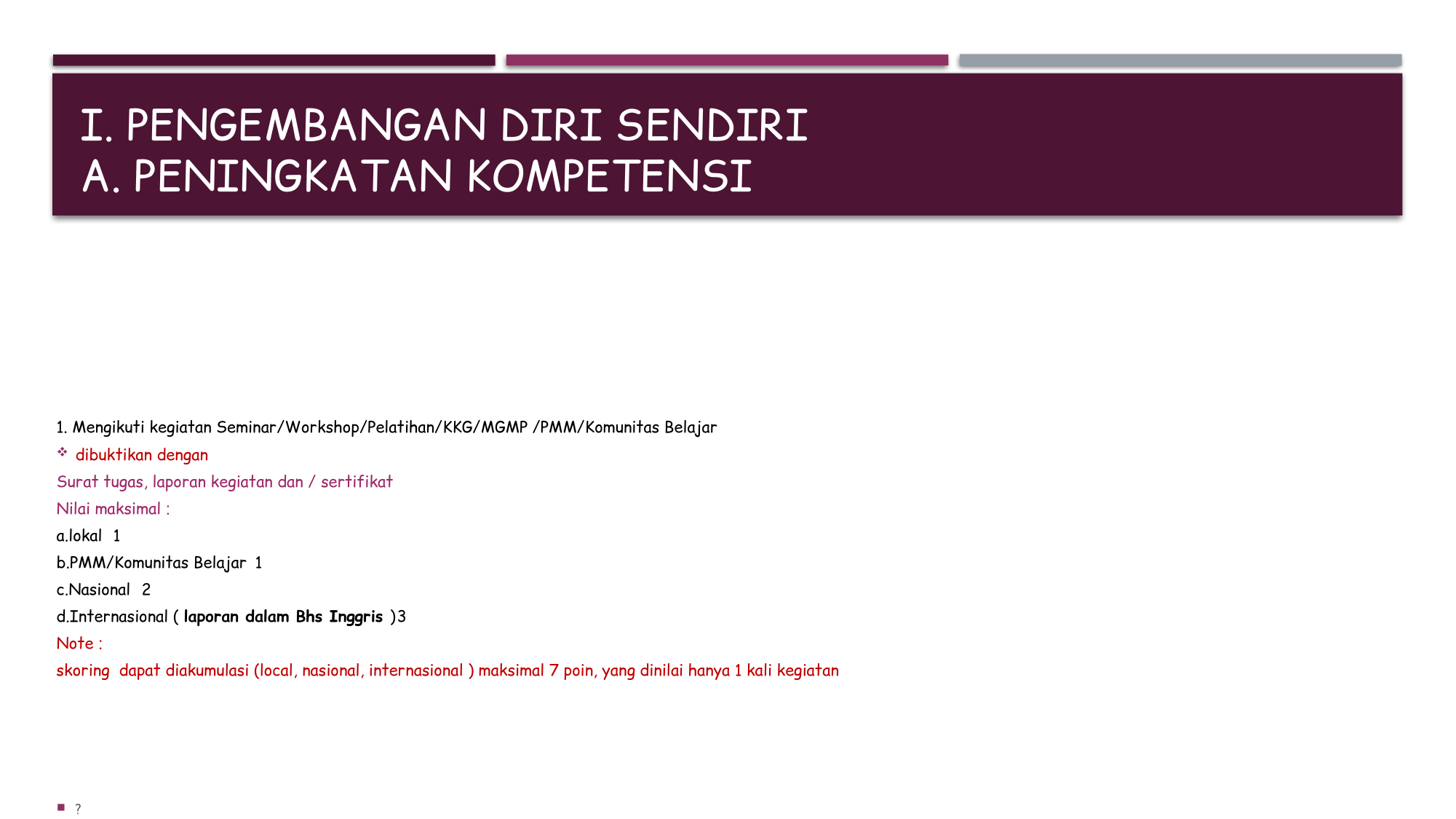

# i. PENGEMBANGAN DIRI SENDIRI A. Peningkatan kompetensi

1. Mengikuti kegiatan Seminar/Workshop/Pelatihan/KKG/MGMP /PMM/Komunitas Belajar
dibuktikan dengan
Surat tugas, laporan kegiatan dan / sertifikat
Nilai maksimal :
a.lokal															1
b.PMM/Komunitas Belajar										1
c.Nasional														2
d.Internasional ( laporan dalam Bhs Inggris )					3
Note :
skoring  dapat diakumulasi (local, nasional, internasional ) maksimal 7 poin, yang dinilai hanya 1 kali kegiatan

?